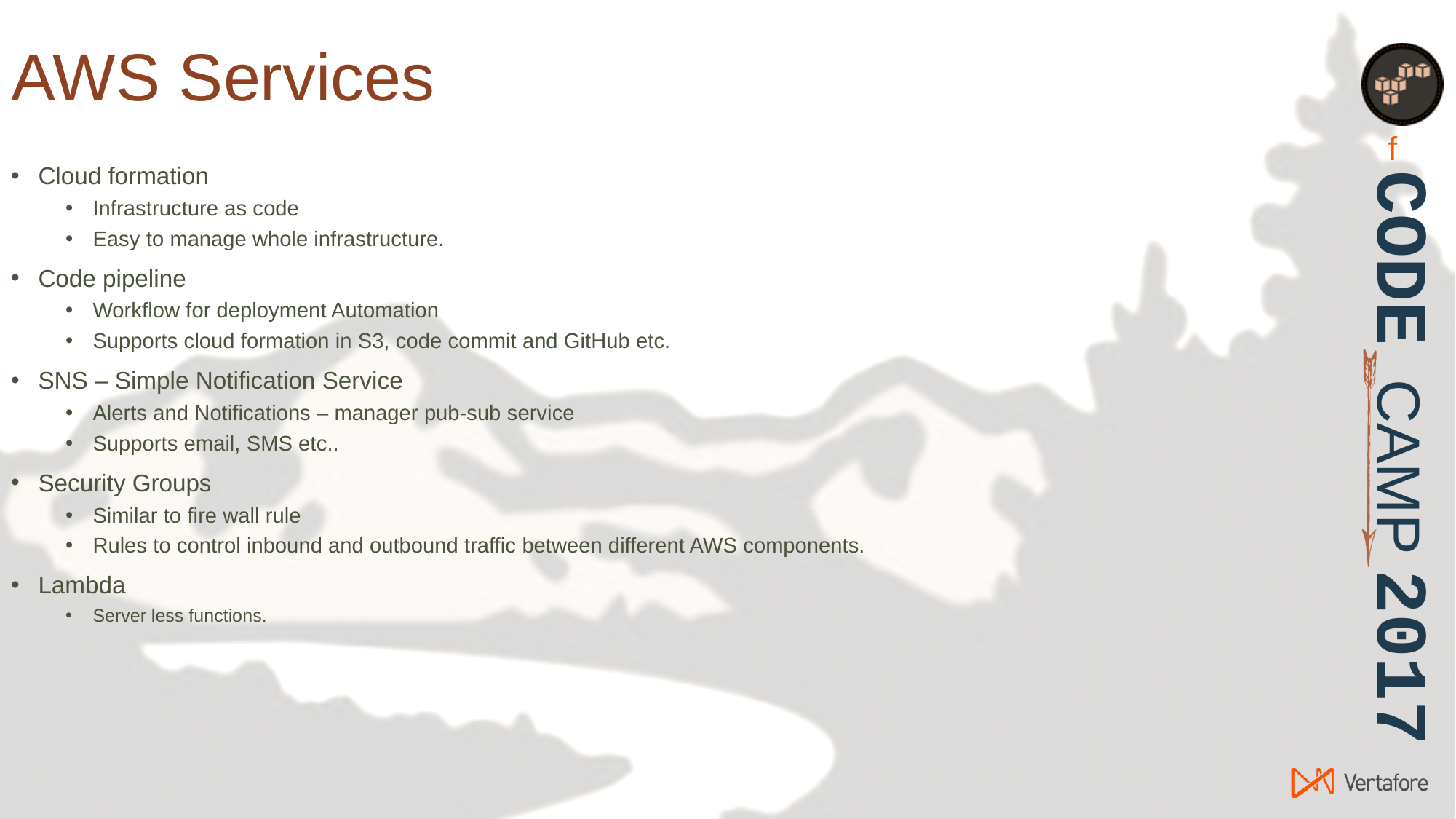

# AWS Services
Cloud formation
Infrastructure as code
Easy to manage whole infrastructure.
Code pipeline
Workflow for deployment Automation
Supports cloud formation in S3, code commit and GitHub etc.
SNS – Simple Notification Service
Alerts and Notifications – manager pub-sub service
Supports email, SMS etc..
Security Groups
Similar to fire wall rule
Rules to control inbound and outbound traffic between different AWS components.
Lambda
Server less functions.